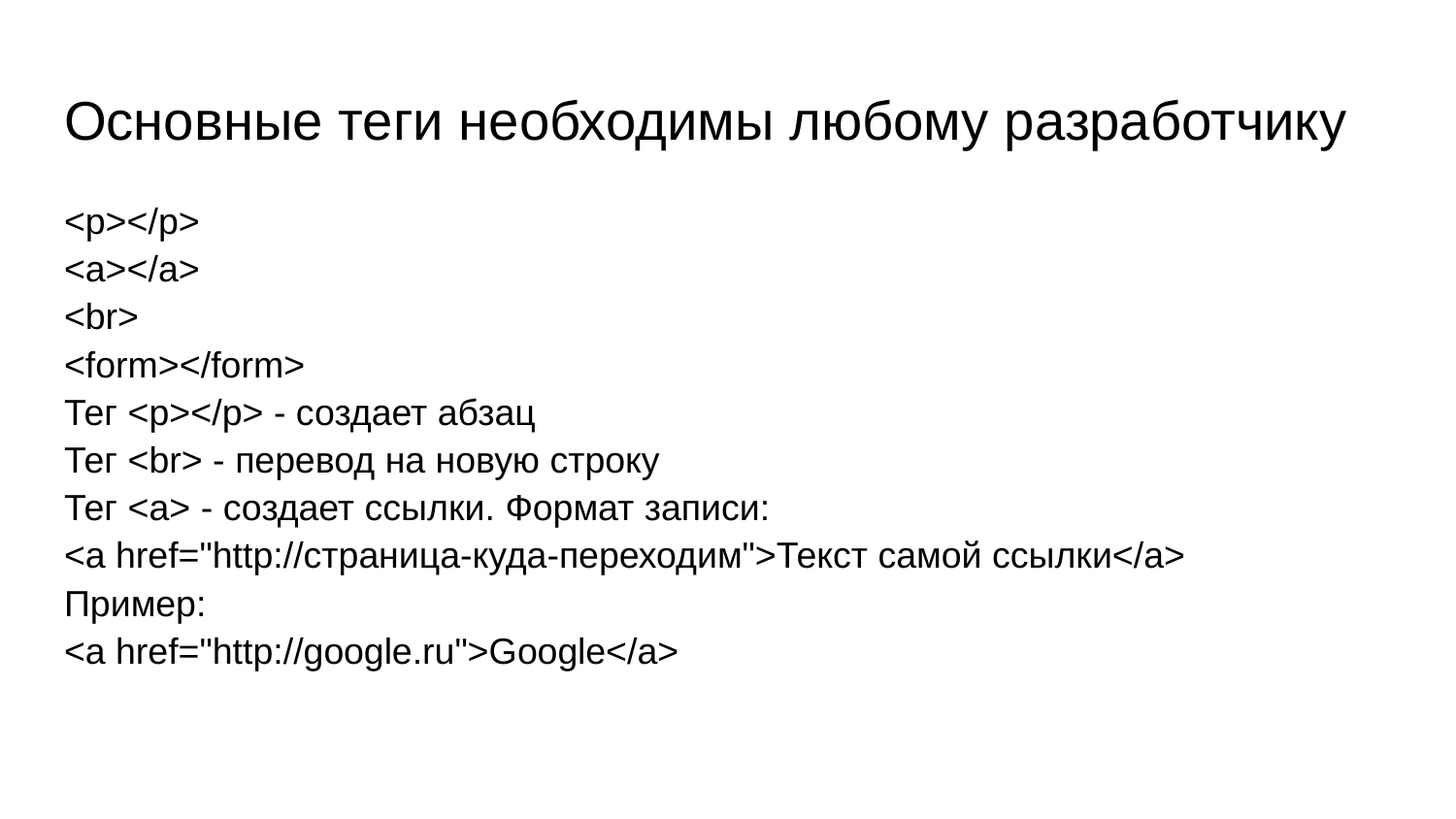

# Основные теги необходимы любому разработчику
<p></p>
<a></a>
<br>
<form></form>
Тег <p></p> - создает абзац
Тег <br> - перевод на новую строку
Тег <a> - создает ссылки. Формат записи:
<a href="http://страница-куда-переходим">Текст самой ссылки</a>
Пример:
<a href="http://google.ru">Google</a>